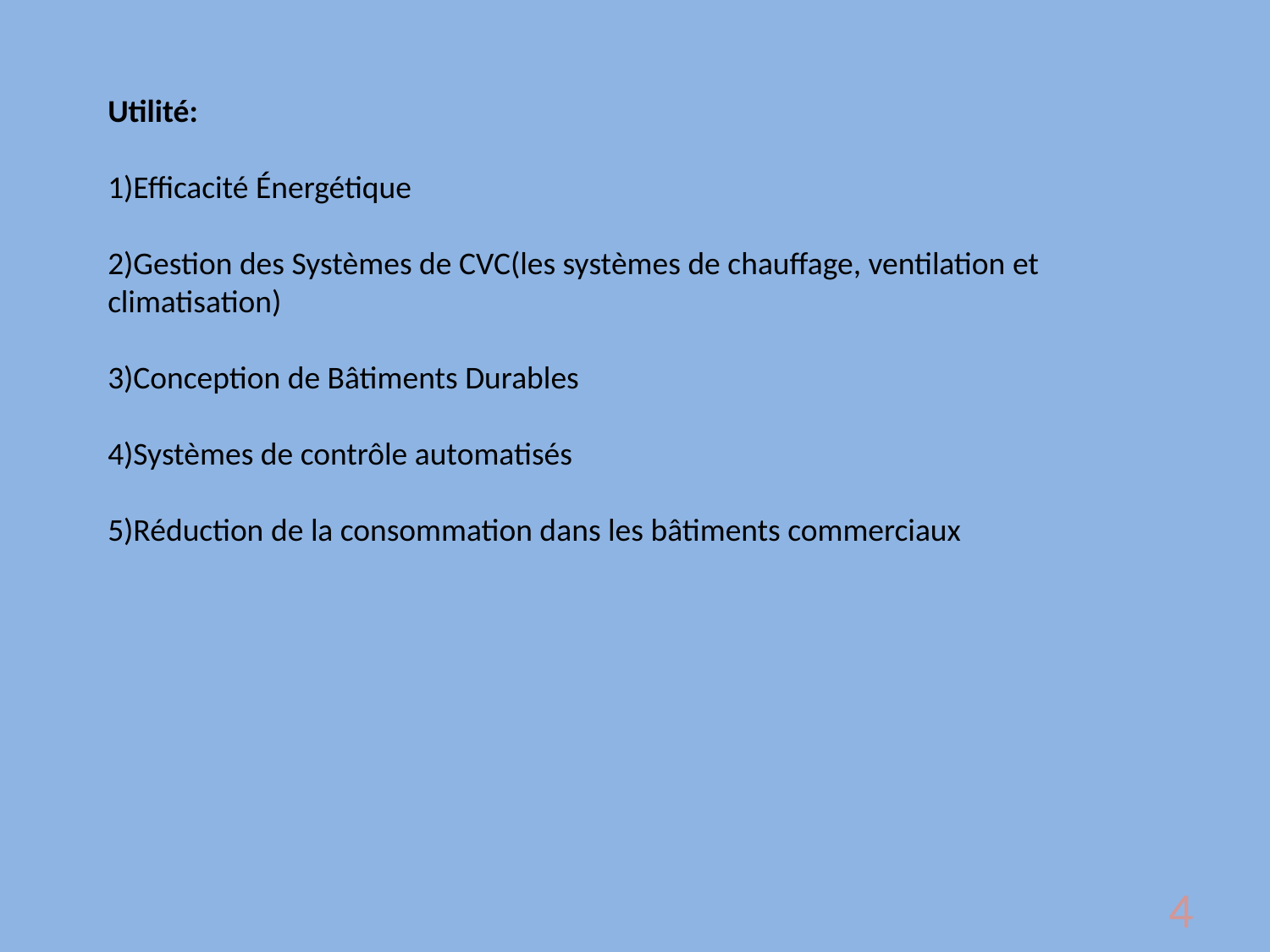

Utilité:

1)Efficacité Énergétique

2)Gestion des Systèmes de CVC(les systèmes de chauffage, ventilation et climatisation)

3)Conception de Bâtiments Durables

4)Systèmes de contrôle automatisés

5)Réduction de la consommation dans les bâtiments commerciaux

4